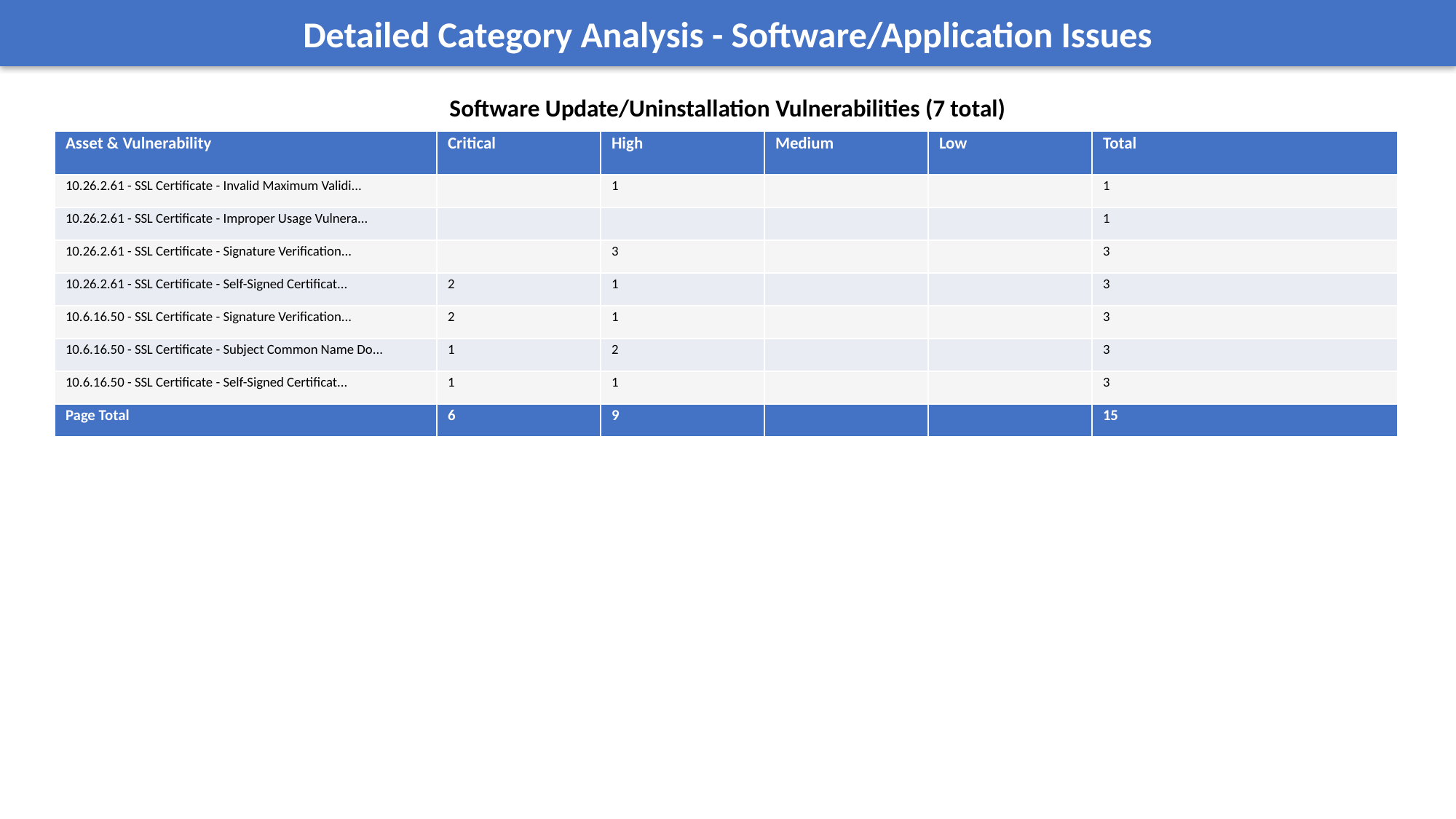

Detailed Category Analysis - Software/Application Issues
Software Update/Uninstallation Vulnerabilities (7 total)
| Asset & Vulnerability | Critical | High | Medium | Low | Total |
| --- | --- | --- | --- | --- | --- |
| 10.26.2.61 - SSL Certificate - Invalid Maximum Validi... |  | 1 |  |  | 1 |
| 10.26.2.61 - SSL Certificate - Improper Usage Vulnera... |  |  |  |  | 1 |
| 10.26.2.61 - SSL Certificate - Signature Verification... |  | 3 |  |  | 3 |
| 10.26.2.61 - SSL Certificate - Self-Signed Certificat... | 2 | 1 |  |  | 3 |
| 10.6.16.50 - SSL Certificate - Signature Verification... | 2 | 1 |  |  | 3 |
| 10.6.16.50 - SSL Certificate - Subject Common Name Do... | 1 | 2 |  |  | 3 |
| 10.6.16.50 - SSL Certificate - Self-Signed Certificat... | 1 | 1 |  |  | 3 |
| Page Total | 6 | 9 |  |  | 15 |